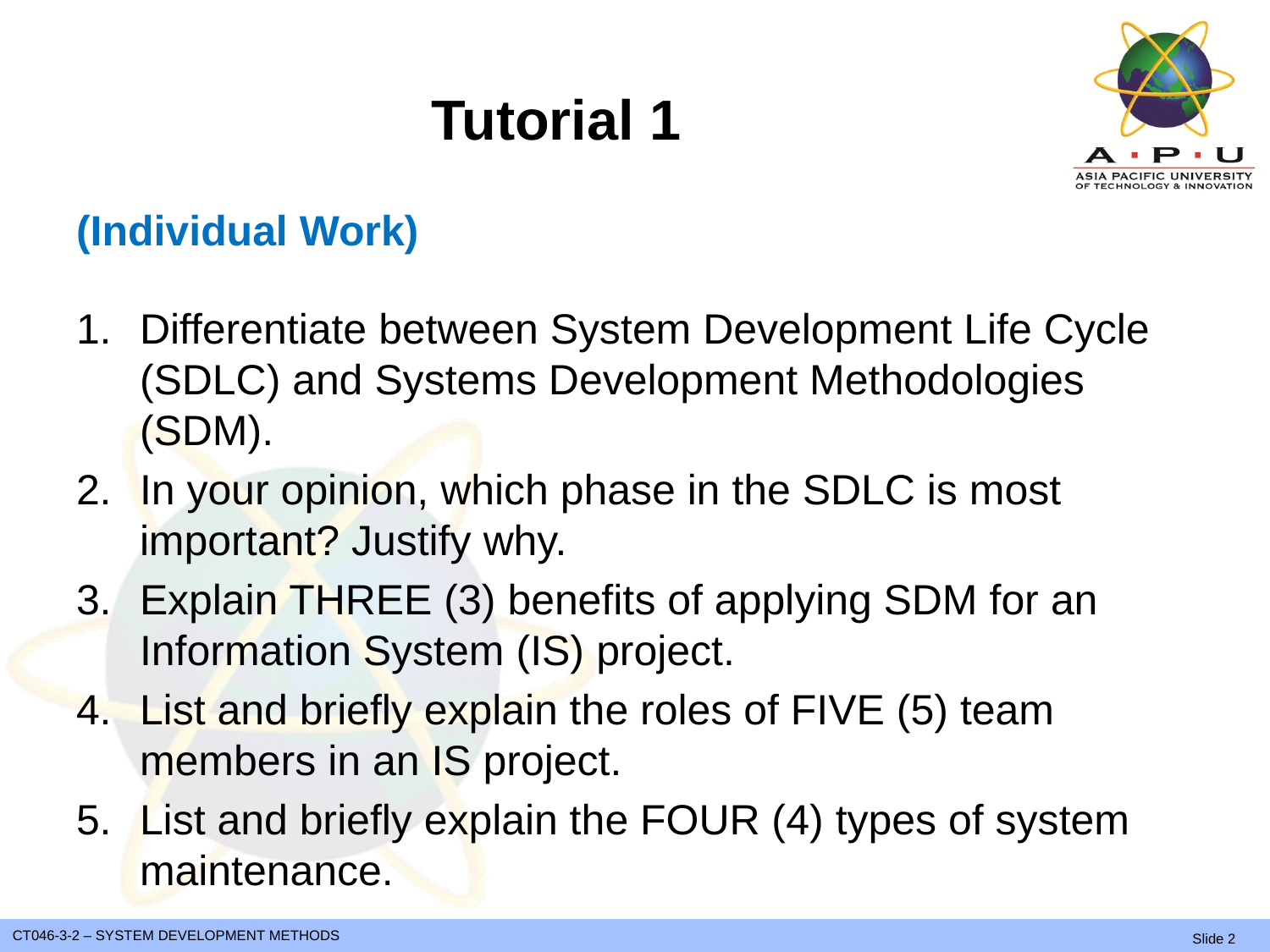

# Tutorial 1
(Individual Work)

Differentiate between System Development Life Cycle (SDLC) and Systems Development Methodologies (SDM).
In your opinion, which phase in the SDLC is most important? Justify why.
Explain THREE (3) benefits of applying SDM for an Information System (IS) project.
List and briefly explain the roles of FIVE (5) team members in an IS project.
List and briefly explain the FOUR (4) types of system maintenance.